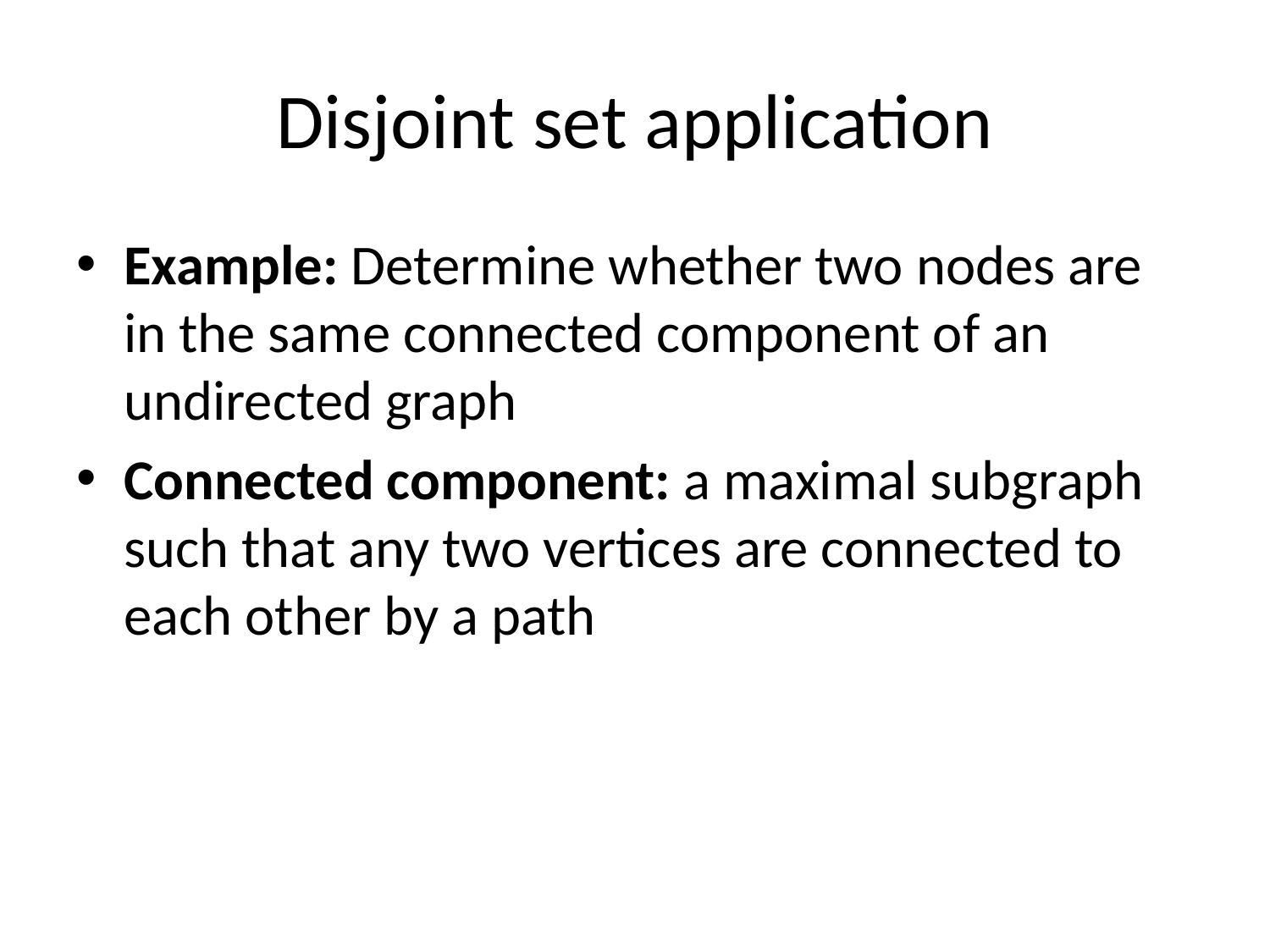

# Disjoint set application
Example: Determine whether two nodes are in the same connected component of an undirected graph
Connected component: a maximal subgraph such that any two vertices are connected to each other by a path